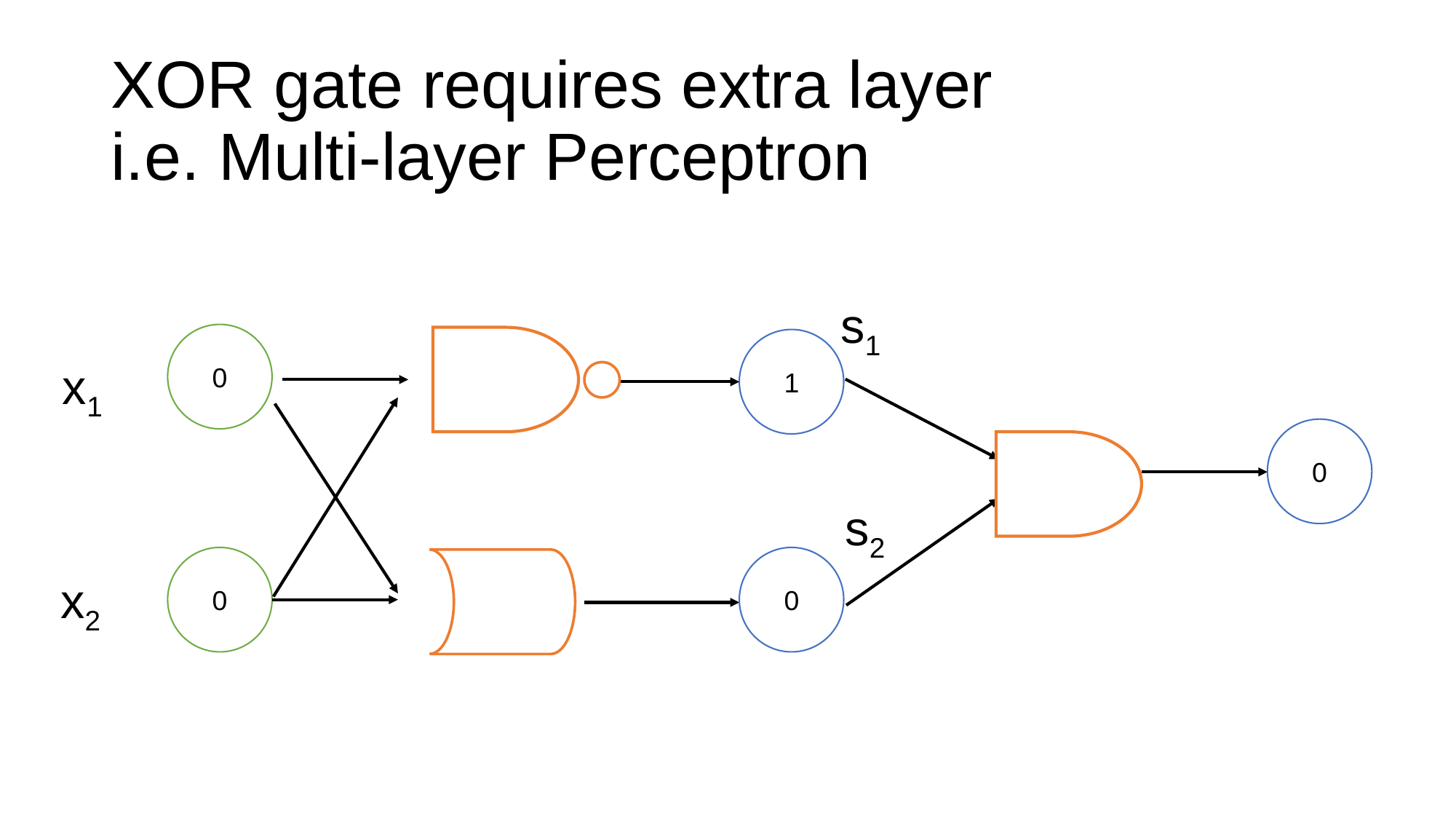

# XOR gate requires extra layer i.e. Multi-layer Perceptron
s1
0

1
x1

0

s2
0
0

x2